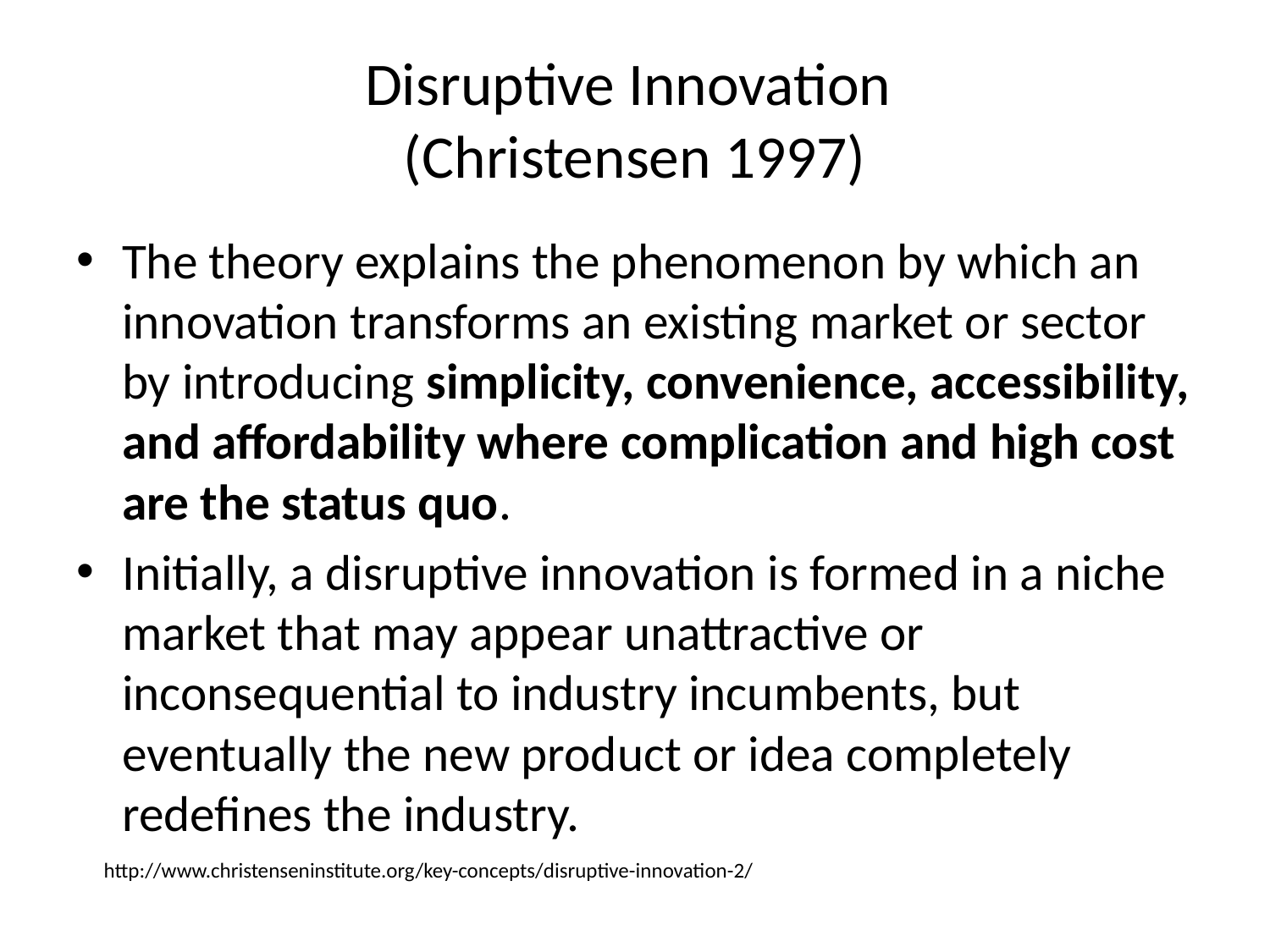

# Disruptive Innovation (Christensen 1997)
The theory explains the phenomenon by which an innovation transforms an existing market or sector by introducing simplicity, convenience, accessibility, and affordability where complication and high cost are the status quo.
Initially, a disruptive innovation is formed in a niche market that may appear unattractive or inconsequential to industry incumbents, but eventually the new product or idea completely redefines the industry.
http://www.christenseninstitute.org/key-concepts/disruptive-innovation-2/